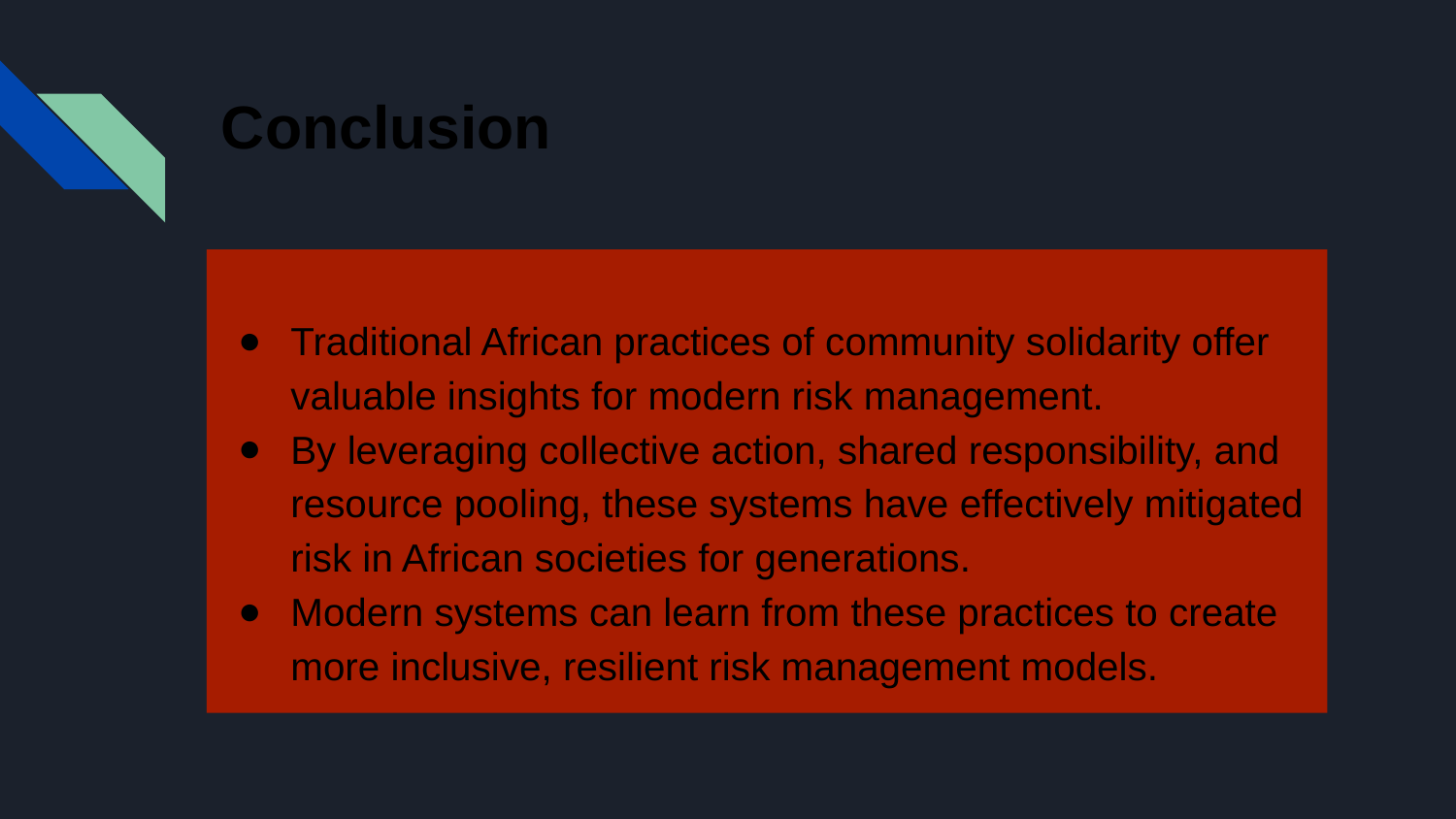

# Conclusion

Traditional African practices of community solidarity offer valuable insights for modern risk management.
By leveraging collective action, shared responsibility, and resource pooling, these systems have effectively mitigated risk in African societies for generations.
Modern systems can learn from these practices to create more inclusive, resilient risk management models.